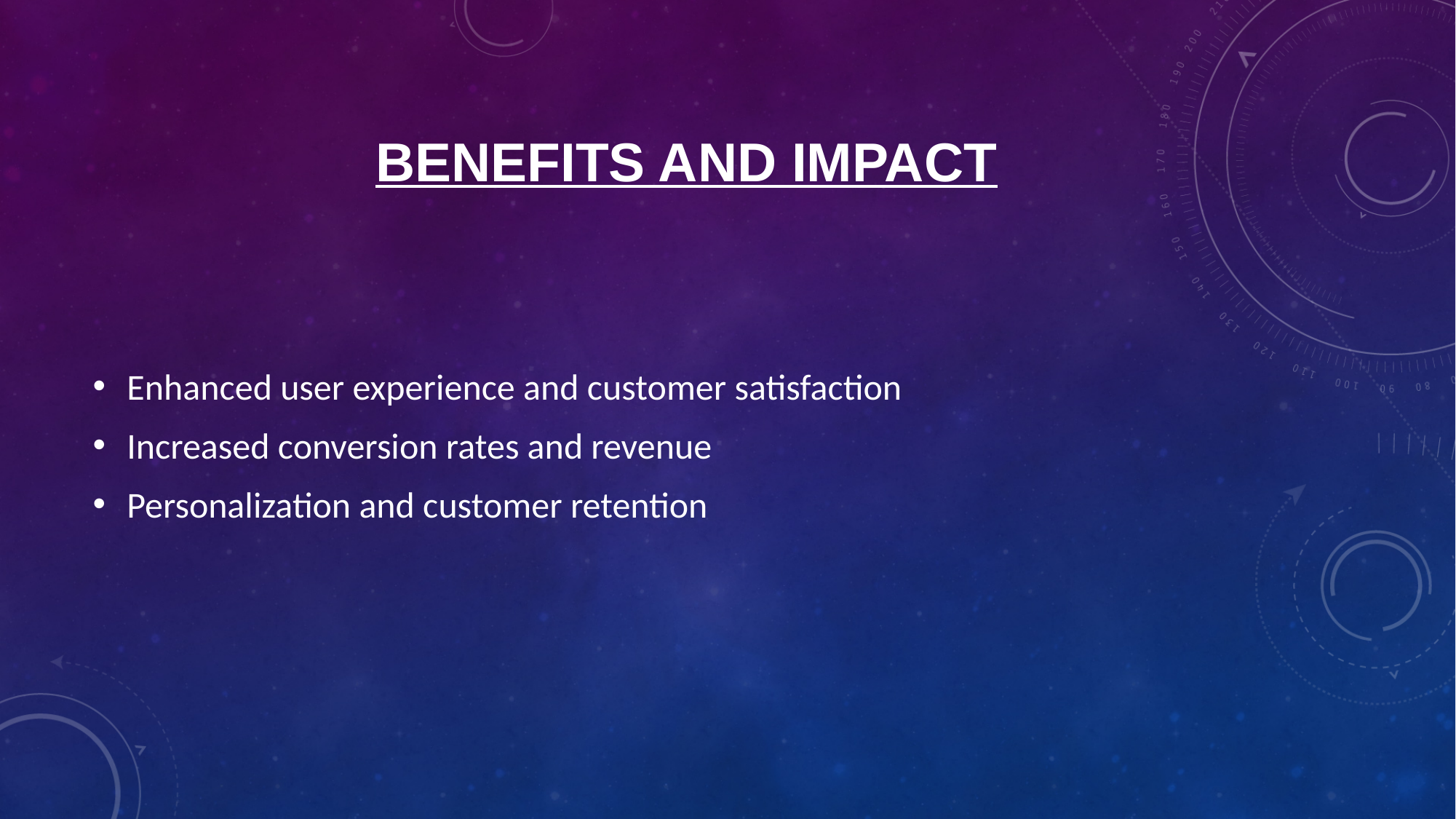

# BENEFITS AND IMPACT
Enhanced user experience and customer satisfaction
Increased conversion rates and revenue
Personalization and customer retention